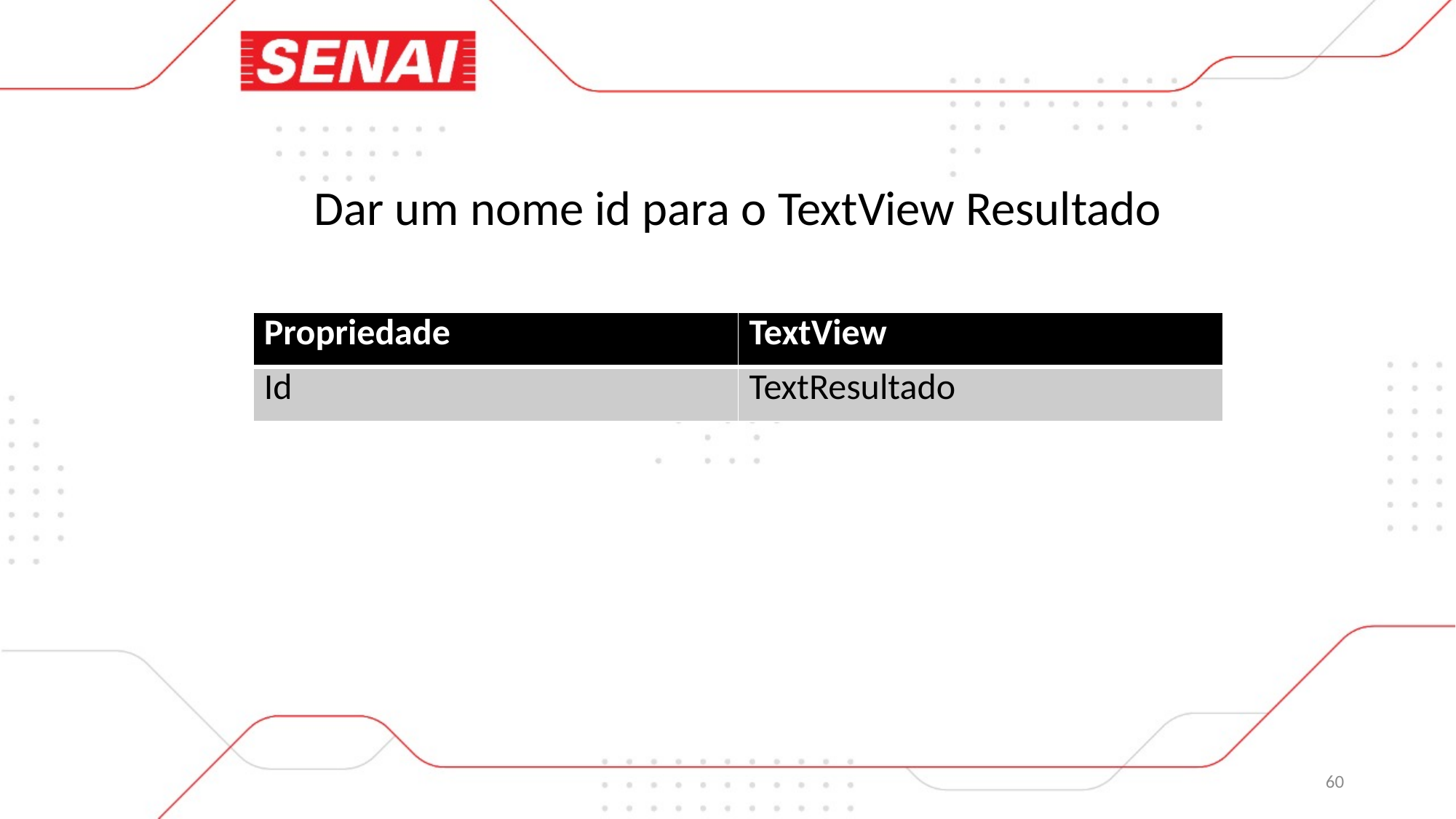

Dar um nome id para o TextView Resultado
| Propriedade | TextView |
| --- | --- |
| Id | TextResultado |
60